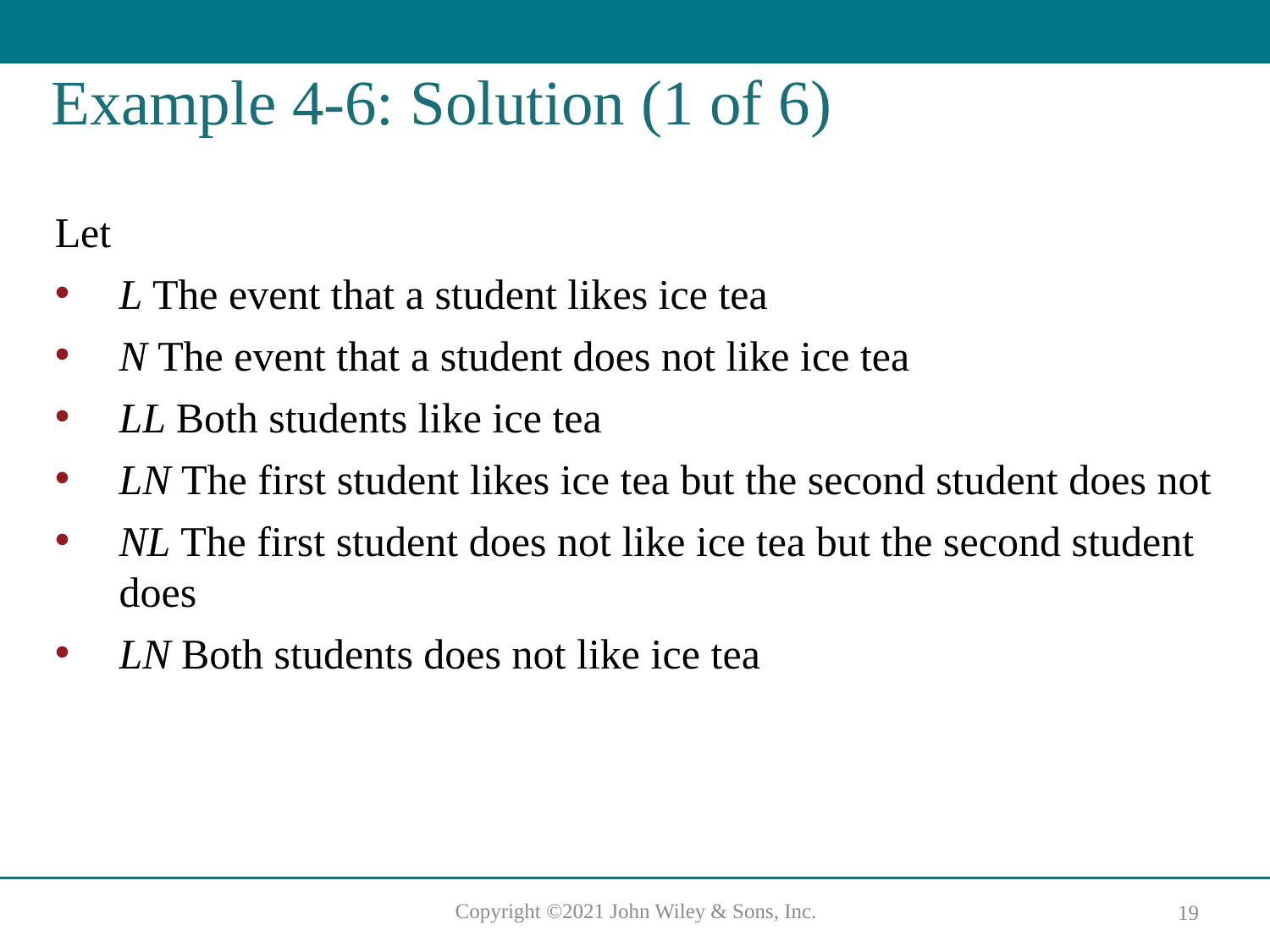

# Example 4-6: Solution (1 of 6)
Let
L The event that a student likes ice tea
N The event that a student does not like ice tea
LL Both students like ice tea
LN The first student likes ice tea but the second student does not
NL The first student does not like ice tea but the second student does
LN Both students does not like ice tea